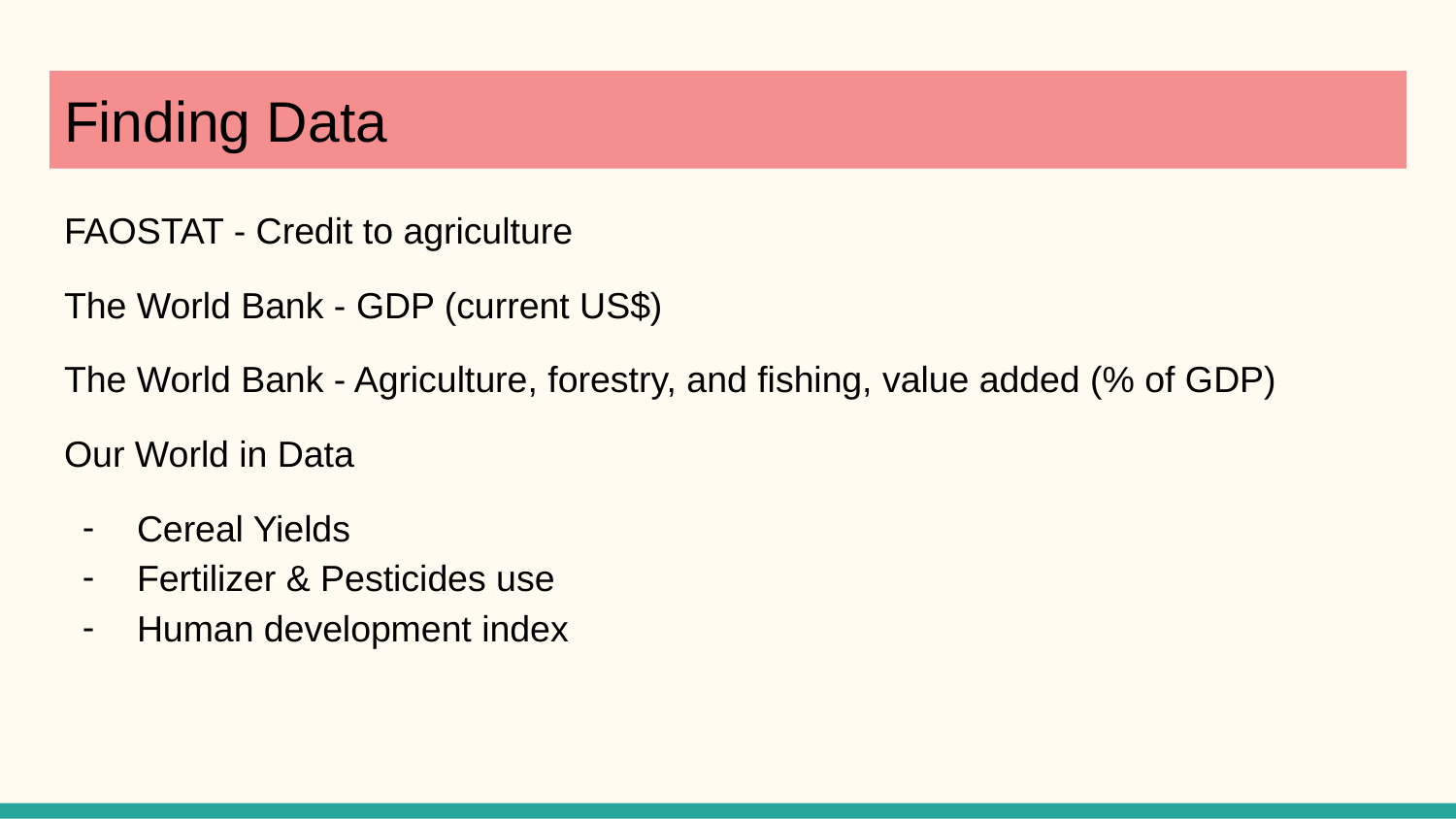

# Finding Data
FAOSTAT - Credit to agriculture
The World Bank - GDP (current US$)
The World Bank - Agriculture, forestry, and fishing, value added (% of GDP)
Our World in Data
Cereal Yields
Fertilizer & Pesticides use
Human development index